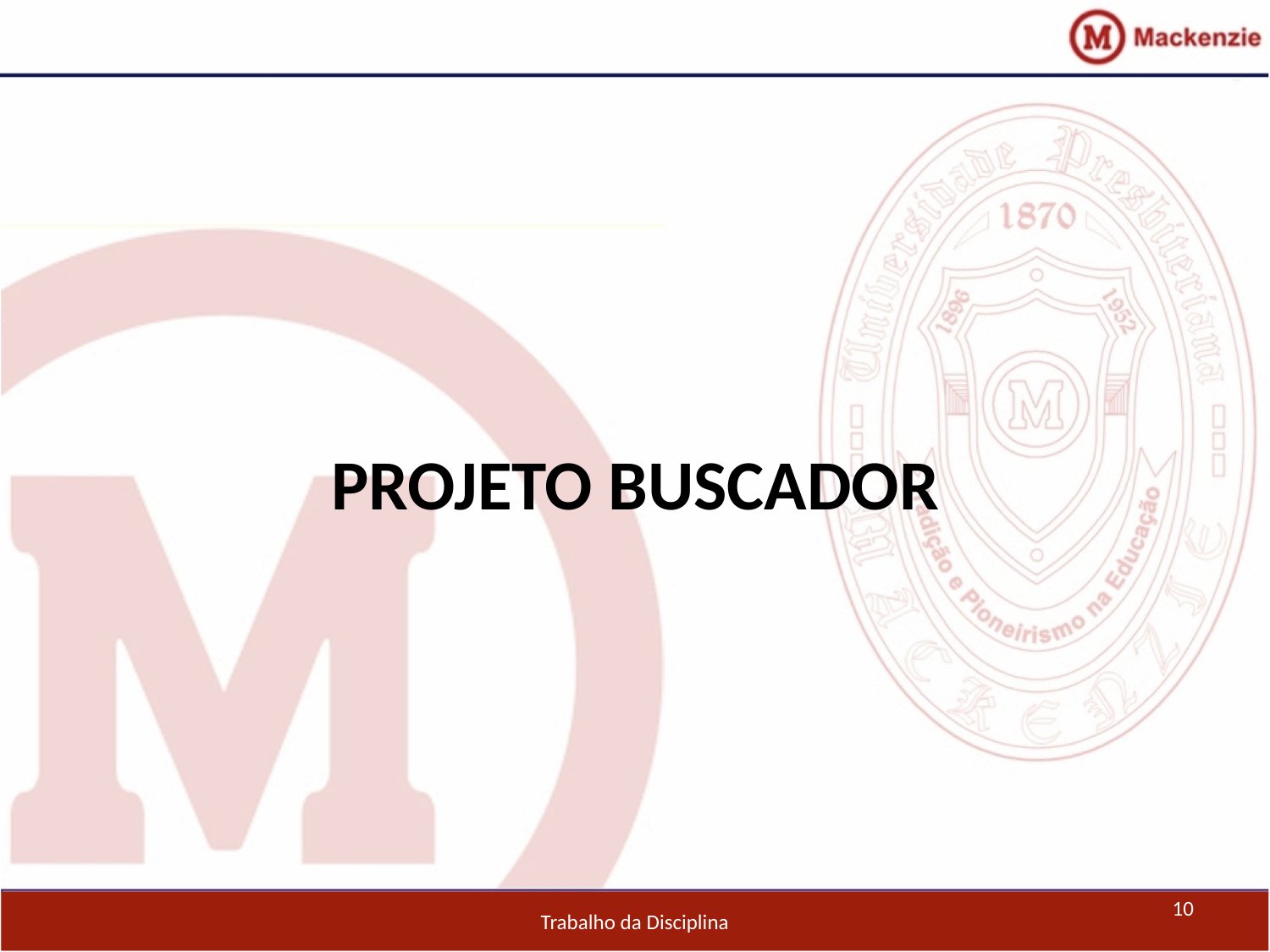

# Projeto Buscador
10
Trabalho da Disciplina